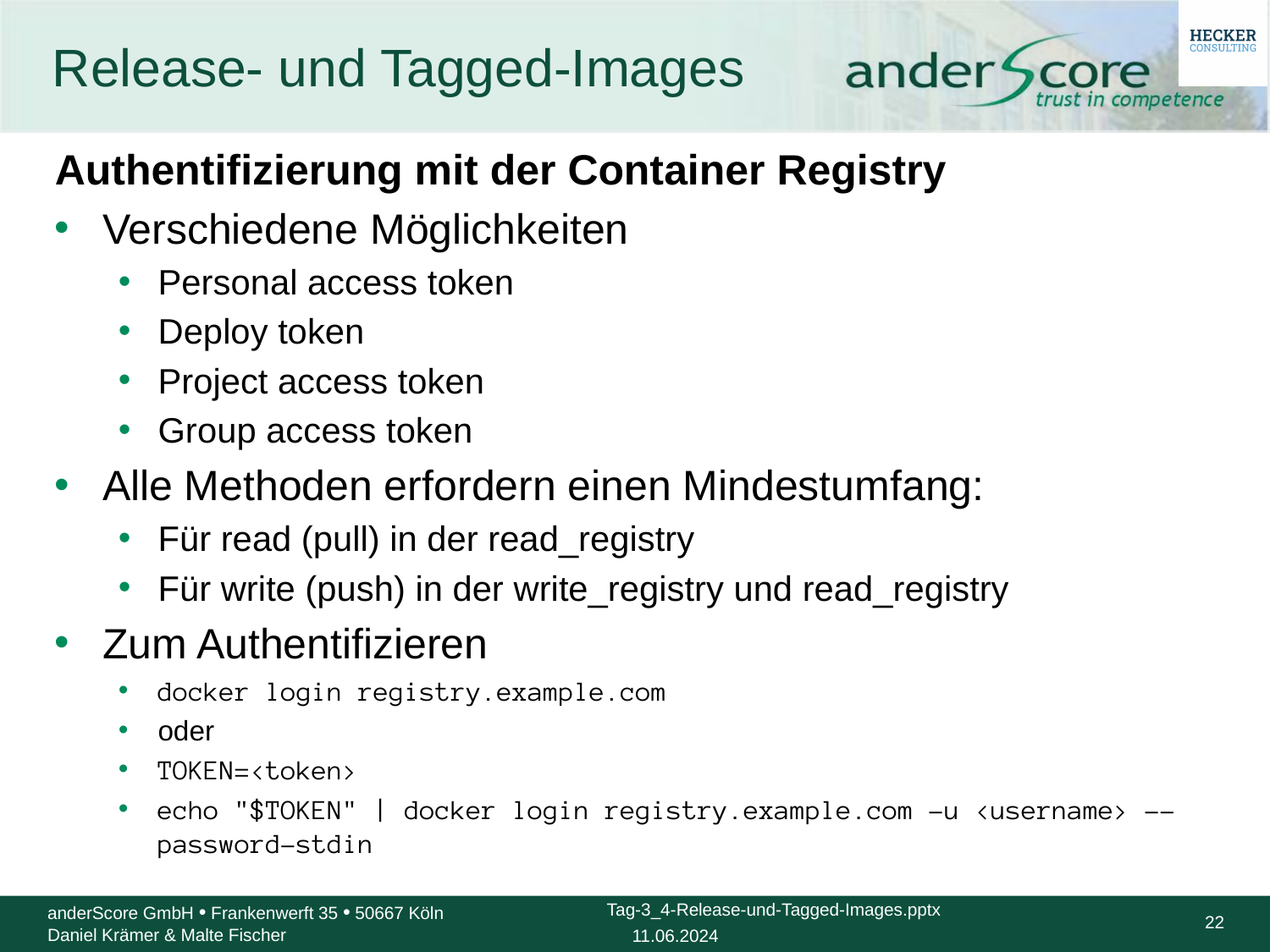

# Release- und Tagged-Images
Authentifizierung mit der Container Registry
Verschiedene Möglichkeiten
Personal access token
Deploy token
Project access token
Group access token
Alle Methoden erfordern einen Mindestumfang:
Für read (pull) in der read_registry
Für write (push) in der write_registry und read_registry
Zum Authentifizieren
docker login registry.example.com
oder
TOKEN=<token>
echo "$TOKEN" | docker login registry.example.com -u <username> --password-stdin